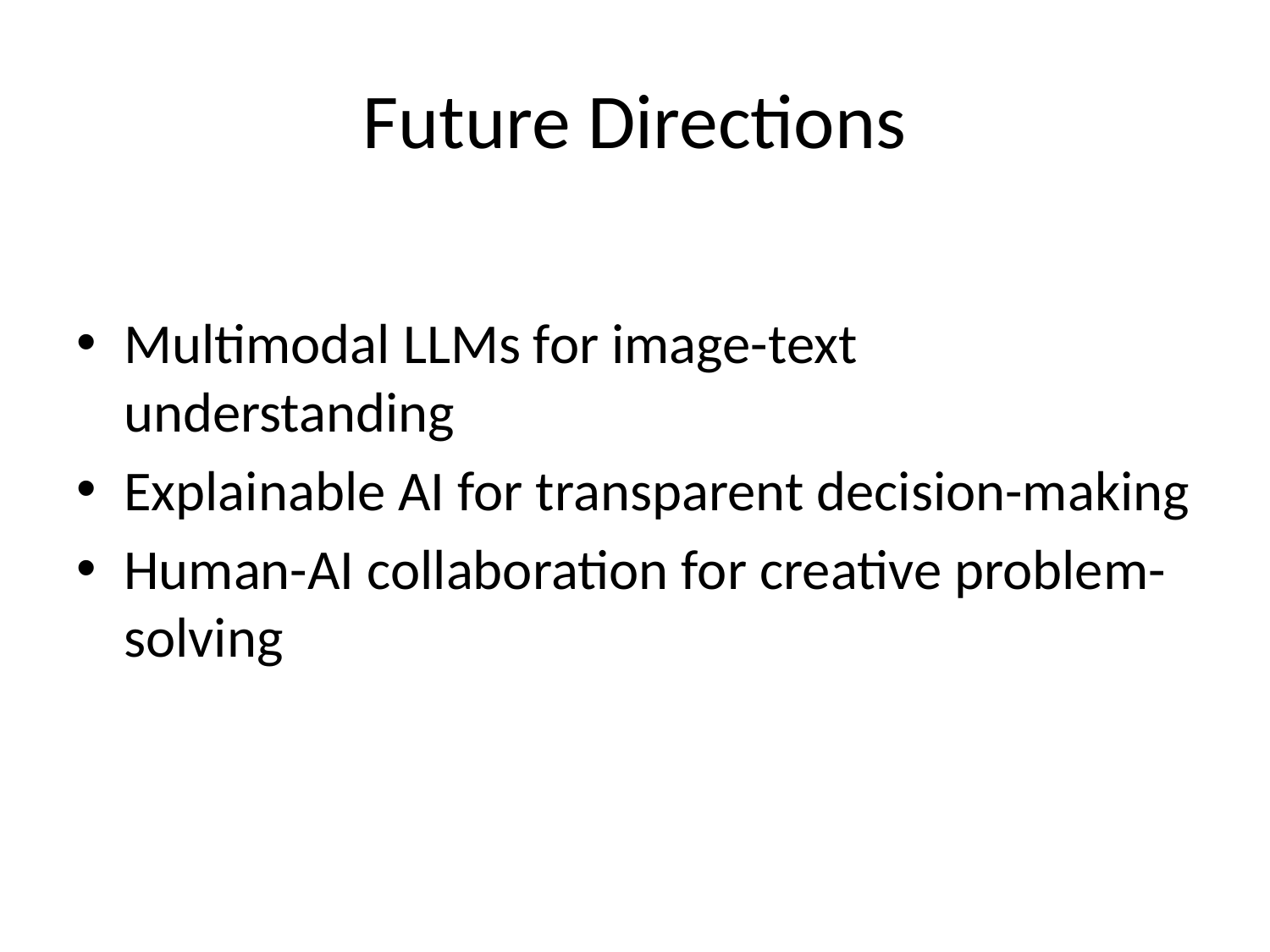

# Future Directions

Multimodal LLMs for image-text understanding
Explainable AI for transparent decision-making
Human-AI collaboration for creative problem-solving